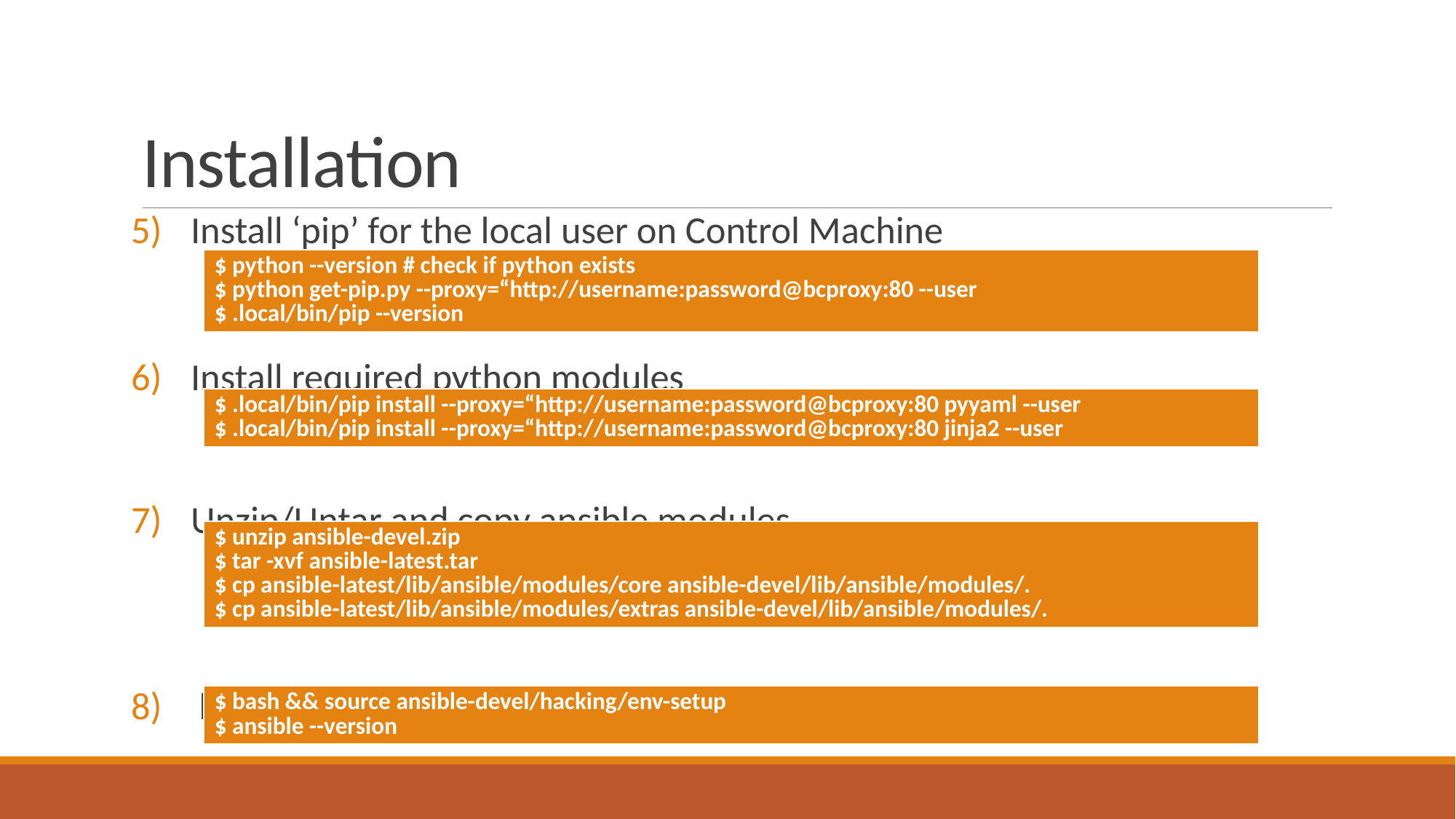

# Installation
Install ‘pip’ for the local user on Control Machine
Install required python modules
Unzip/Untar and copy ansible modules
 Run ansible

| $ python --version # check if python exists $ python get-pip.py --proxy=“http://username:password@bcproxy:80 --user $ .local/bin/pip --version |
| --- |
| $ .local/bin/pip install --proxy=“http://username:password@bcproxy:80 pyyaml --user $ .local/bin/pip install --proxy=“http://username:password@bcproxy:80 jinja2 --user |
| --- |
| $ unzip ansible-devel.zip $ tar -xvf ansible-latest.tar $ cp ansible-latest/lib/ansible/modules/core ansible-devel/lib/ansible/modules/. $ cp ansible-latest/lib/ansible/modules/extras ansible-devel/lib/ansible/modules/. |
| --- |
| $ bash && source ansible-devel/hacking/env-setup $ ansible --version |
| --- |